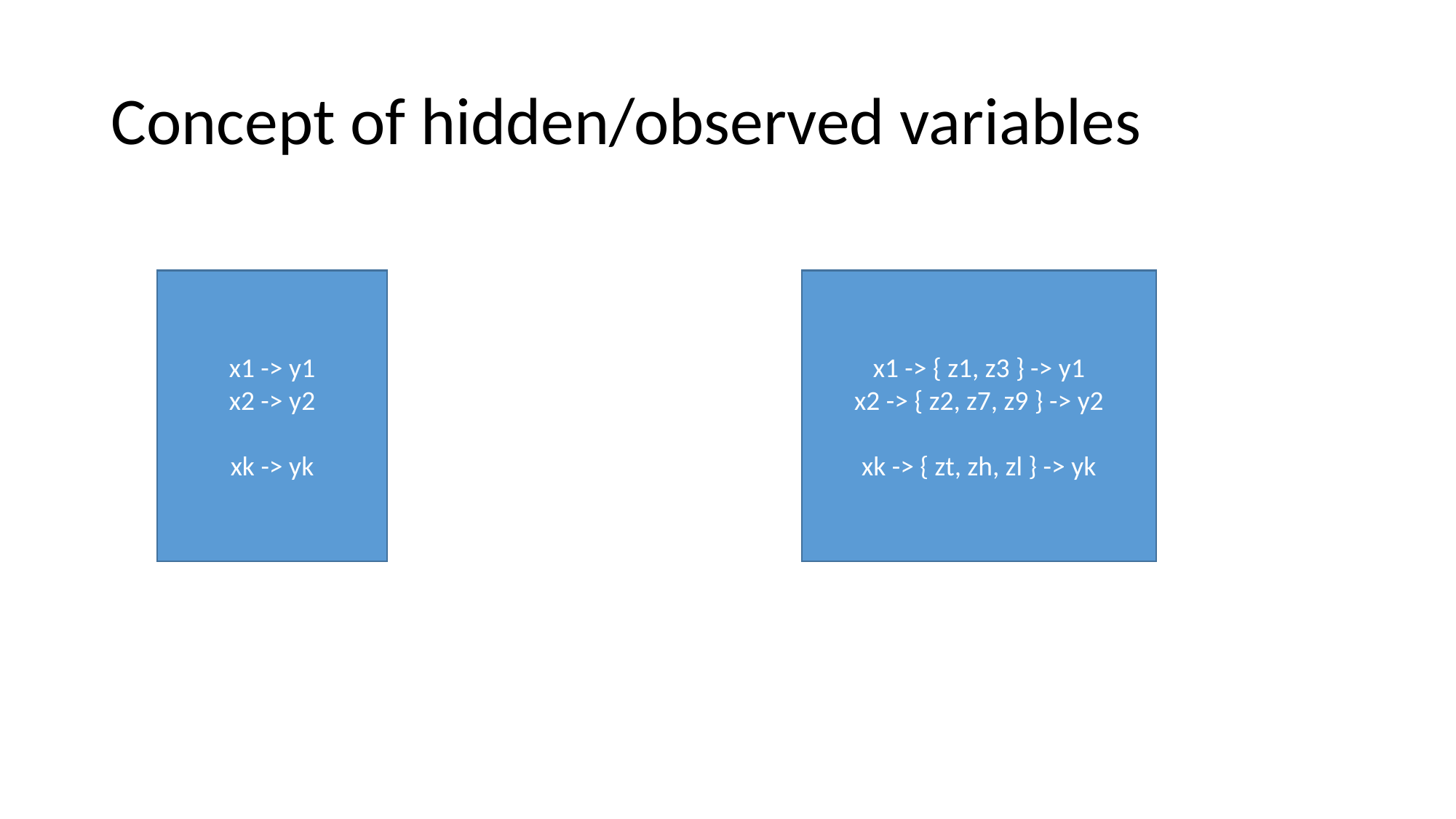

# Concept of hidden/observed variables
x1 -> y1
x2 -> y2

xk -> yk
x1 -> { z1, z3 } -> y1
x2 -> { z2, z7, z9 } -> y2

xk -> { zt, zh, zl } -> yk